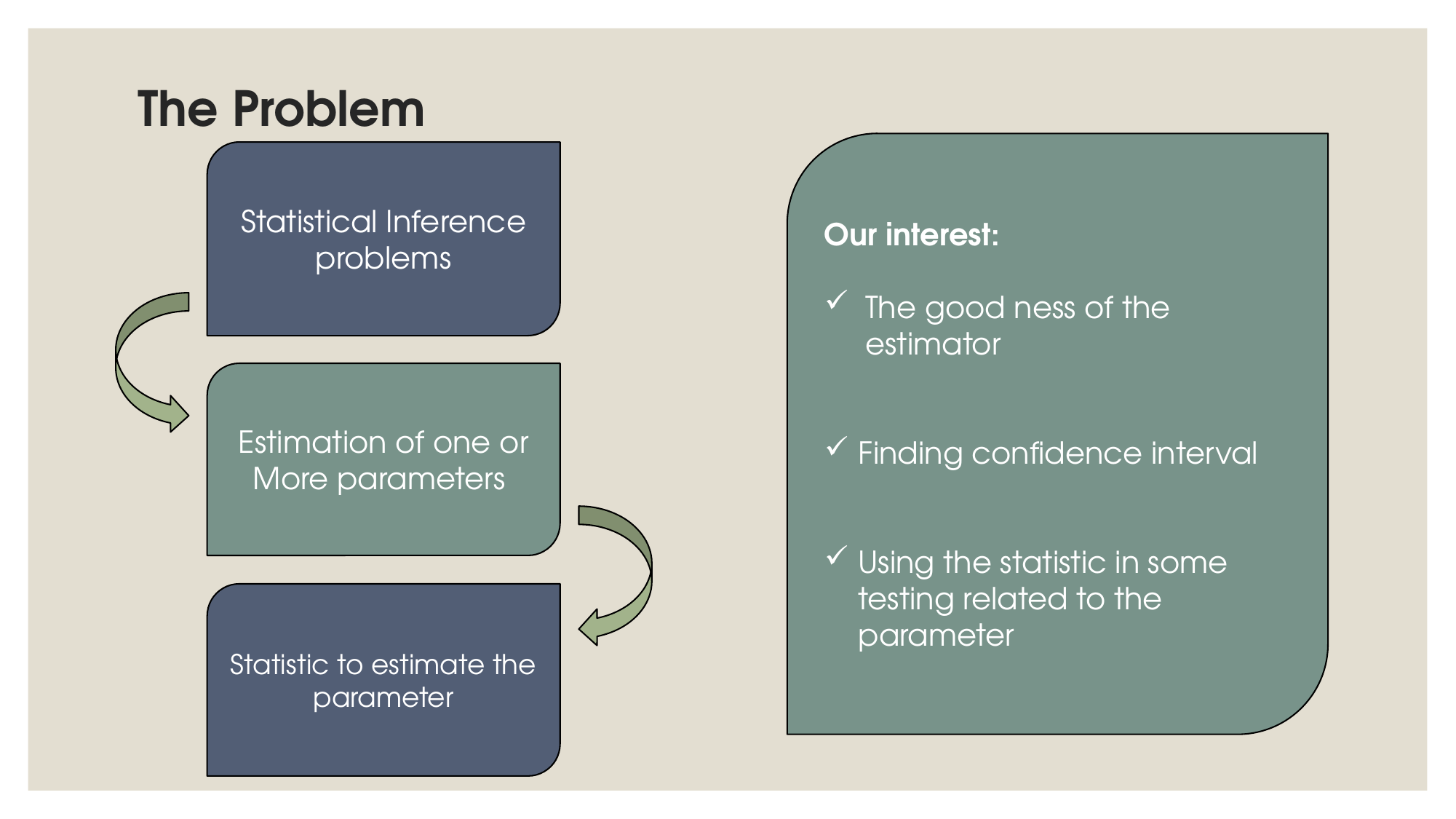

# The Problem

Our interest:

The good ness of the estimator

Finding confidence interval

Using the statistic in some testing related to the parameter

Statistical Inference problems

Estimation of one or More parameters

Statistic to estimate the parameter